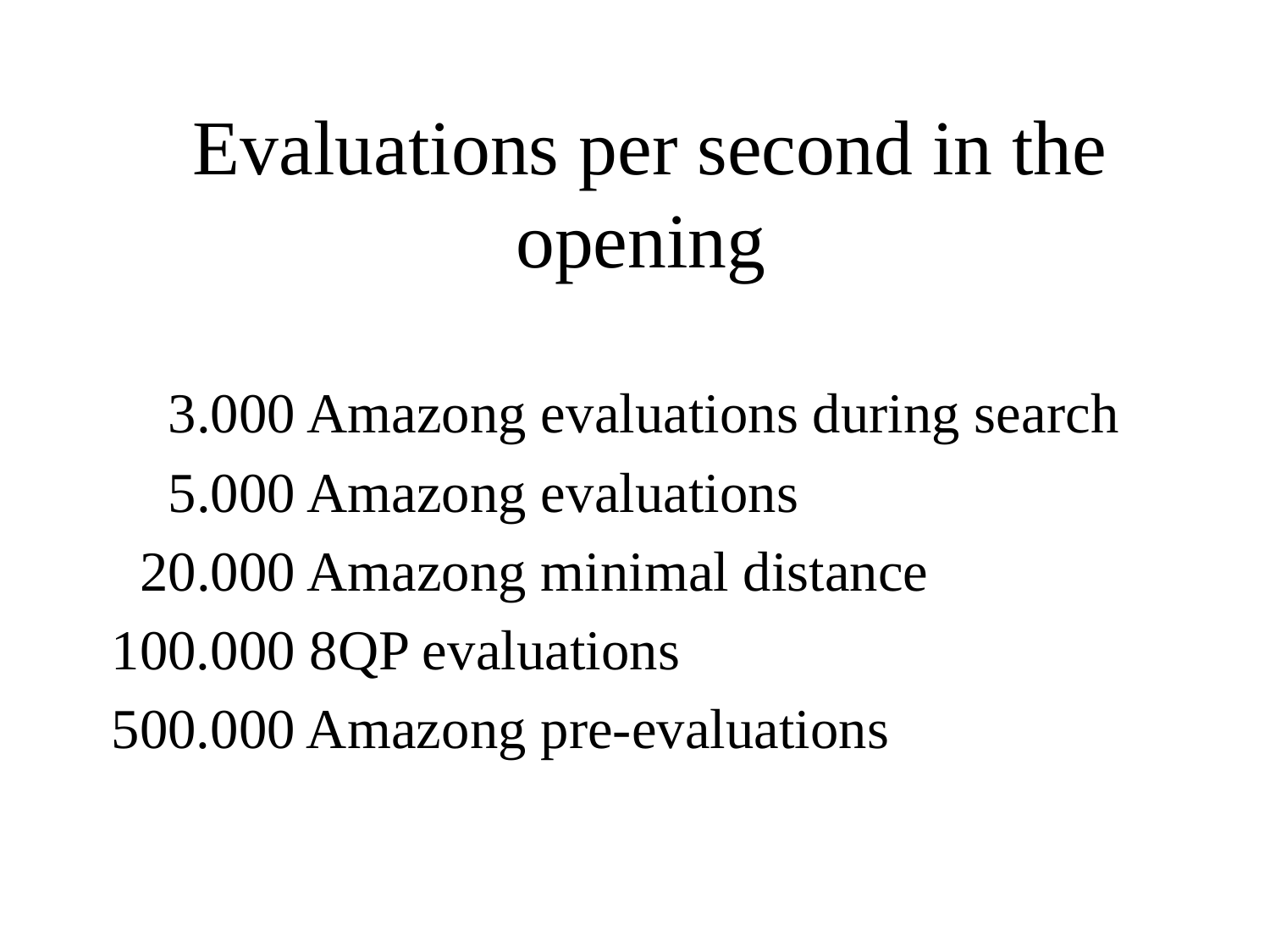

# Evaluations per second in the opening
     3.000 Amazong evaluations during search
     5.000 Amazong evaluations
   20.000 Amazong minimal distance
 100.000 8QP evaluations
 500.000 Amazong pre-evaluations